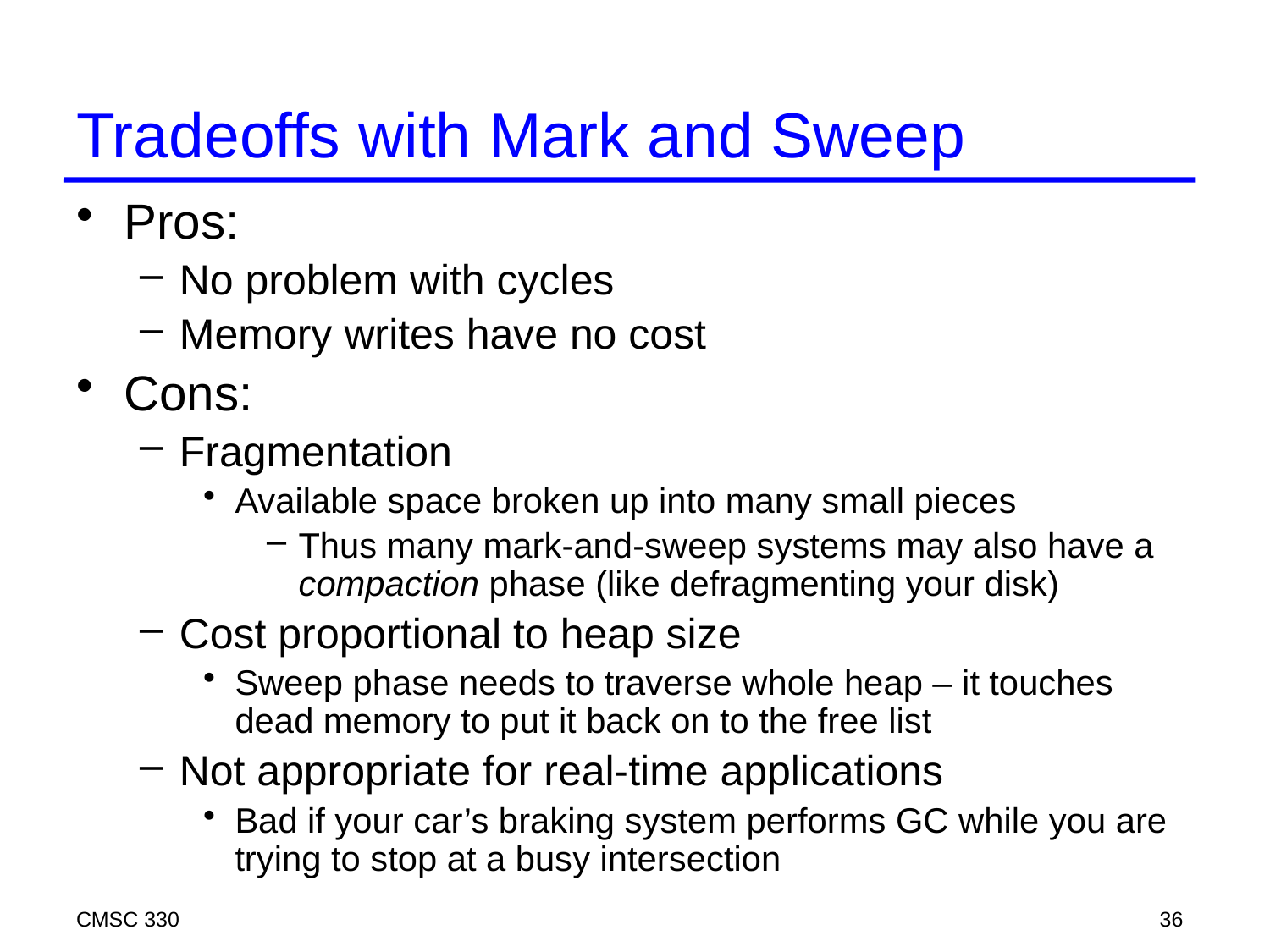

# Tradeoffs with Mark and Sweep
Pros:
No problem with cycles
Memory writes have no cost
Cons:
Fragmentation
Available space broken up into many small pieces
Thus many mark-and-sweep systems may also have a compaction phase (like defragmenting your disk)
Cost proportional to heap size
Sweep phase needs to traverse whole heap – it touches dead memory to put it back on to the free list
Not appropriate for real-time applications
Bad if your car’s braking system performs GC while you are trying to stop at a busy intersection

CMSC 330
36